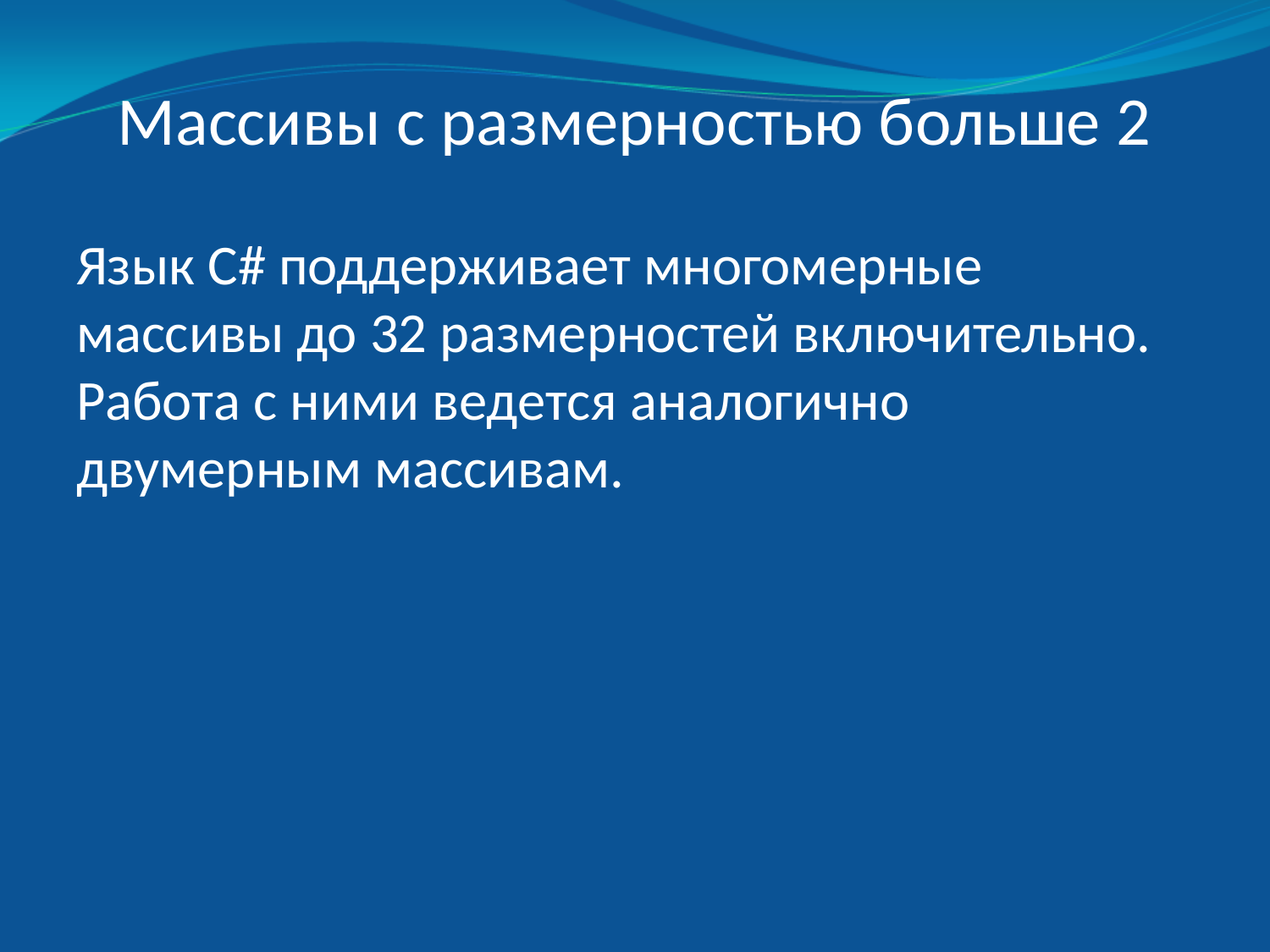

# Массивы с размерностью больше 2
Язык C# поддерживает многомерные массивы до 32 размерностей включительно. Работа с ними ведется аналогично двумерным массивам.